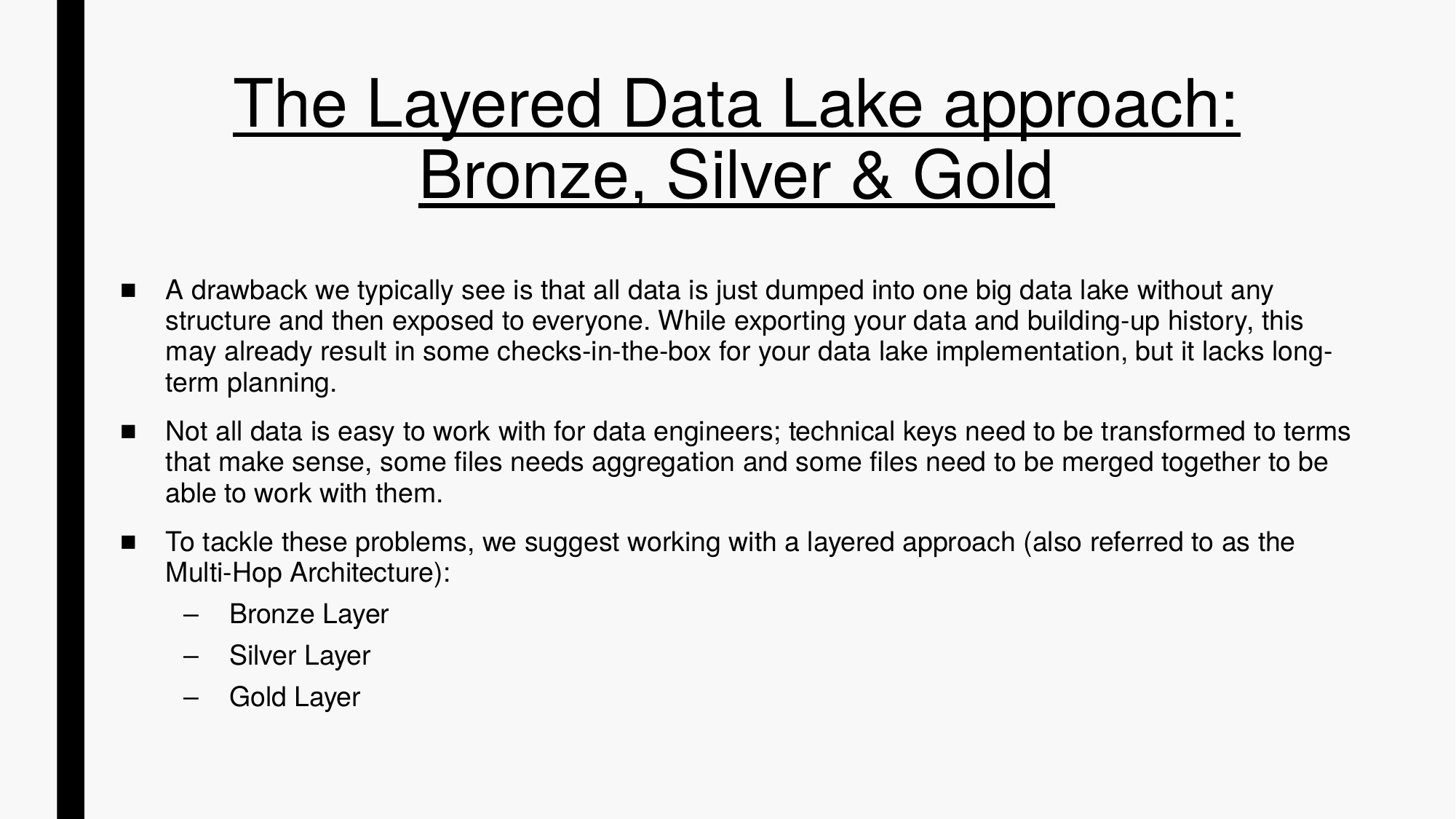

# The Layered Data Lake approach: Bronze, Silver & Gold

A drawback we typically see is that all data is just dumped into one big data lake without any structure and then exposed to everyone. While exporting your data and building-up history, this may already result in some checks-in-the-box for your data lake implementation, but it lacks long-term planning.
Not all data is easy to work with for data engineers; technical keys need to be transformed to terms that make sense, some files needs aggregation and some files need to be merged together to be able to work with them.
To tackle these problems, we suggest working with a layered approach (also referred to as the Multi-Hop Architecture):
Bronze Layer
Silver Layer
Gold Layer